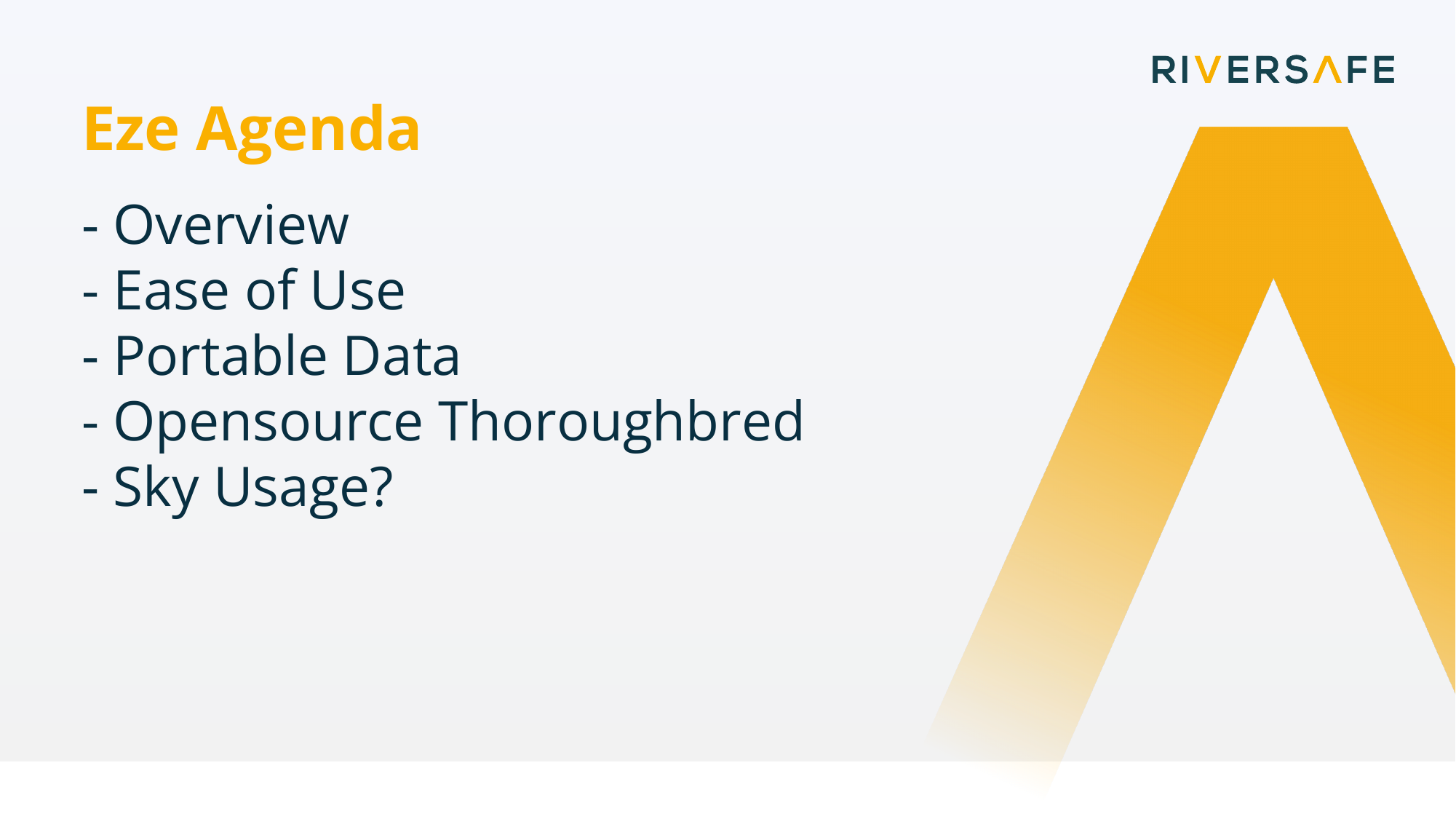

Eze Agenda
- Overview
- Ease of Use
- Portable Data
- Opensource Thoroughbred
- Sky Usage?